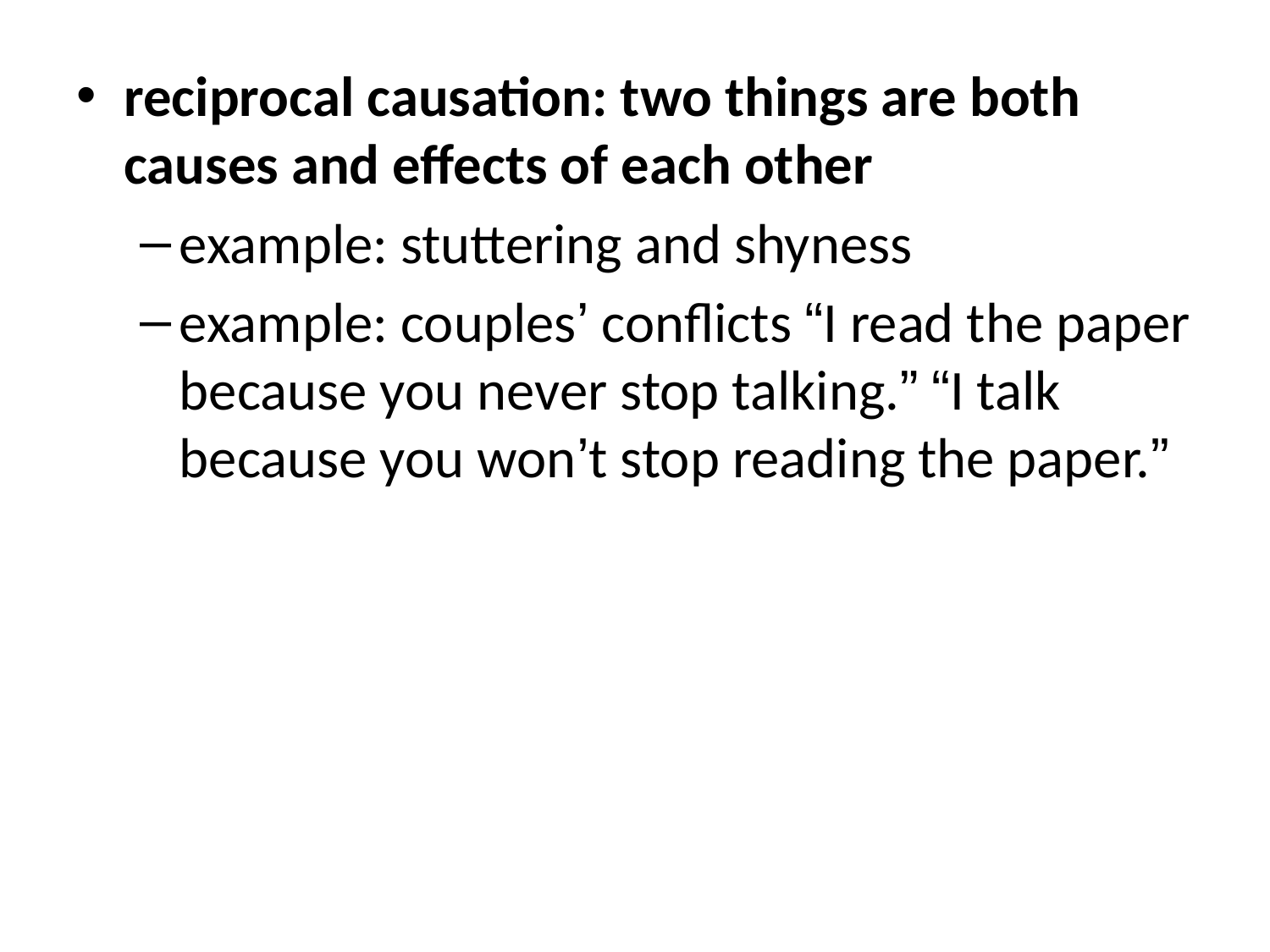

reciprocal causation: two things are both causes and effects of each other
example: stuttering and shyness
example: couples’ conflicts “I read the paper because you never stop talking.” “I talk because you won’t stop reading the paper.”